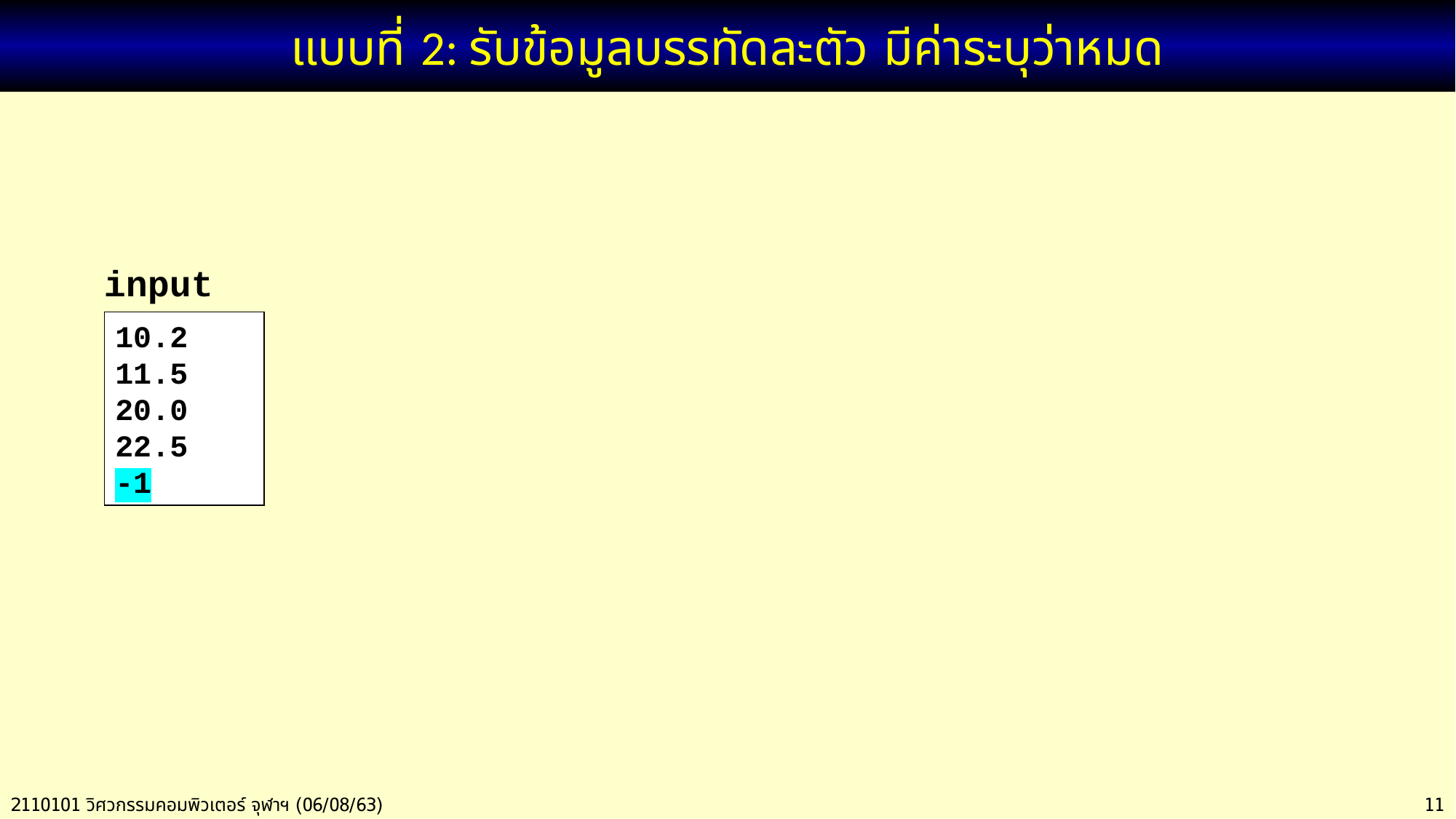

# แบบที่ 2: รับข้อมูลบรรทัดละตัว มีค่าระบุว่าหมด
input
10.2
11.5
20.0
22.5
-1